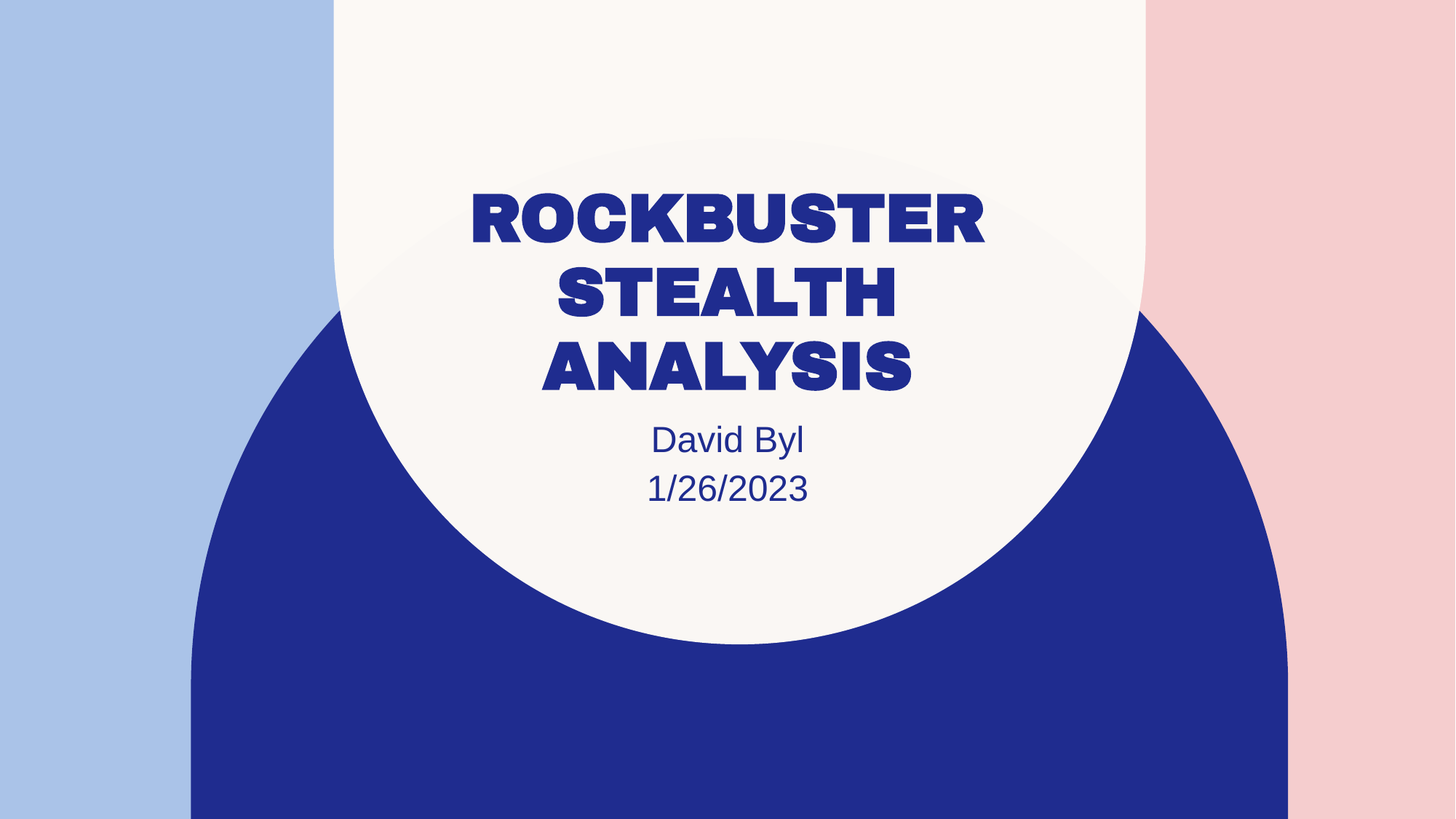

# Rockbuster Stealth Analysis
David Byl
1/26/2023